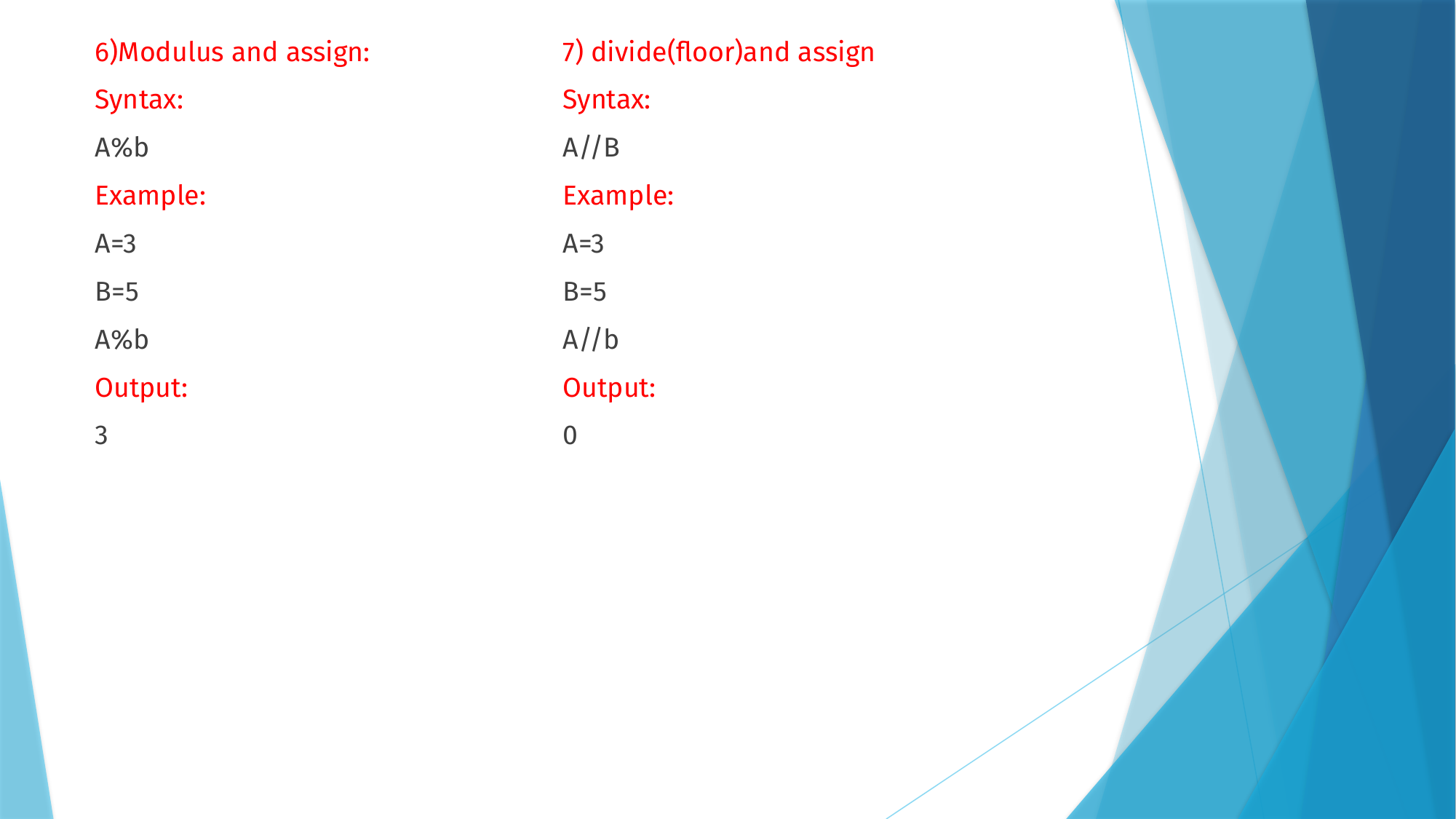

6)Modulus and assign:
Syntax:
A%b
Example:
A=3
B=5
A%b
Output:
3
7) divide(floor)and assign
Syntax:
A//B
Example:
A=3
B=5
A//b
Output:
0